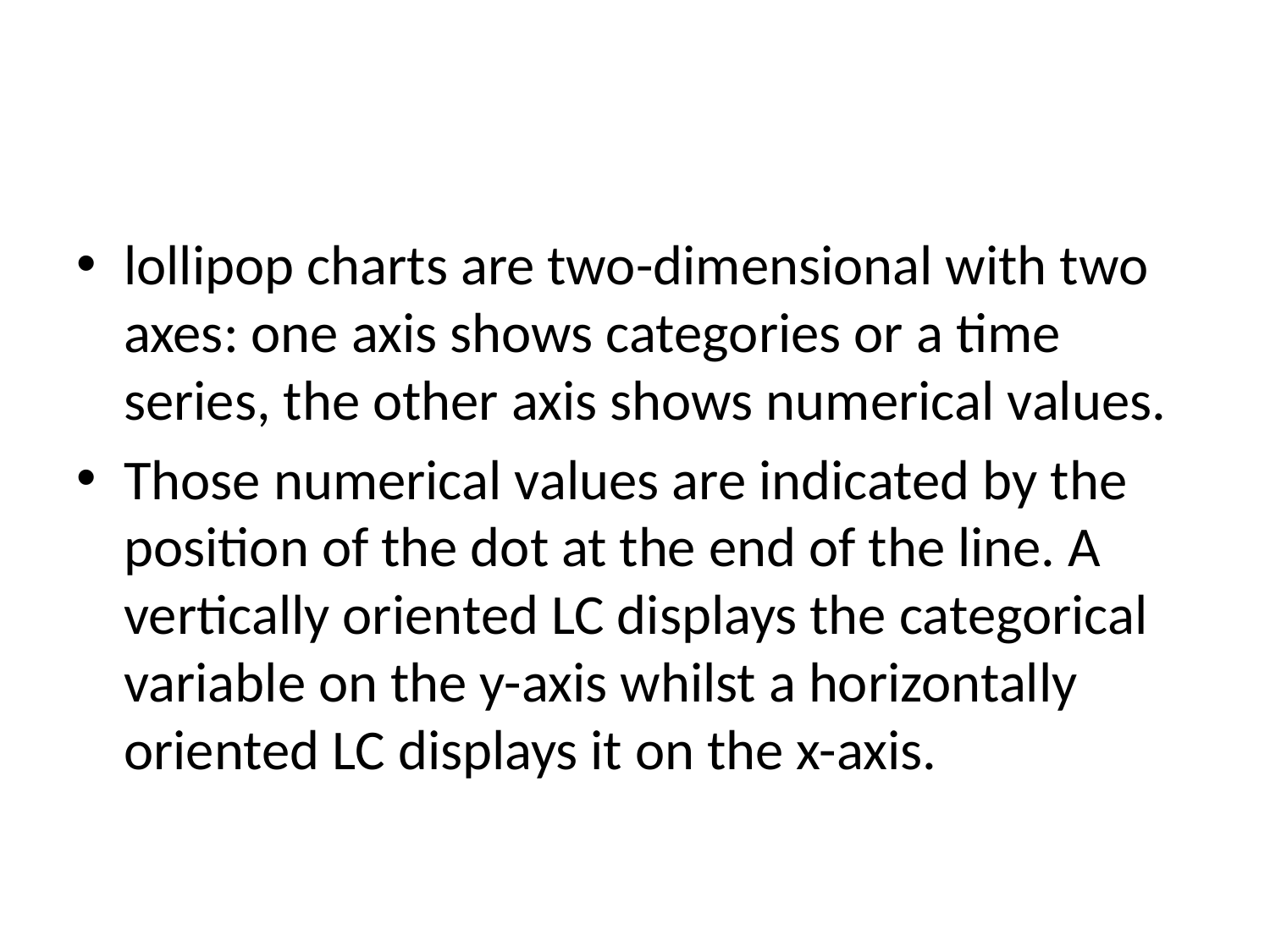

#
lollipop charts are two-dimensional with two axes: one axis shows categories or a time series, the other axis shows numerical values.
Those numerical values are indicated by the position of the dot at the end of the line. A vertically oriented LC displays the categorical variable on the y-axis whilst a horizontally oriented LC displays it on the x-axis.